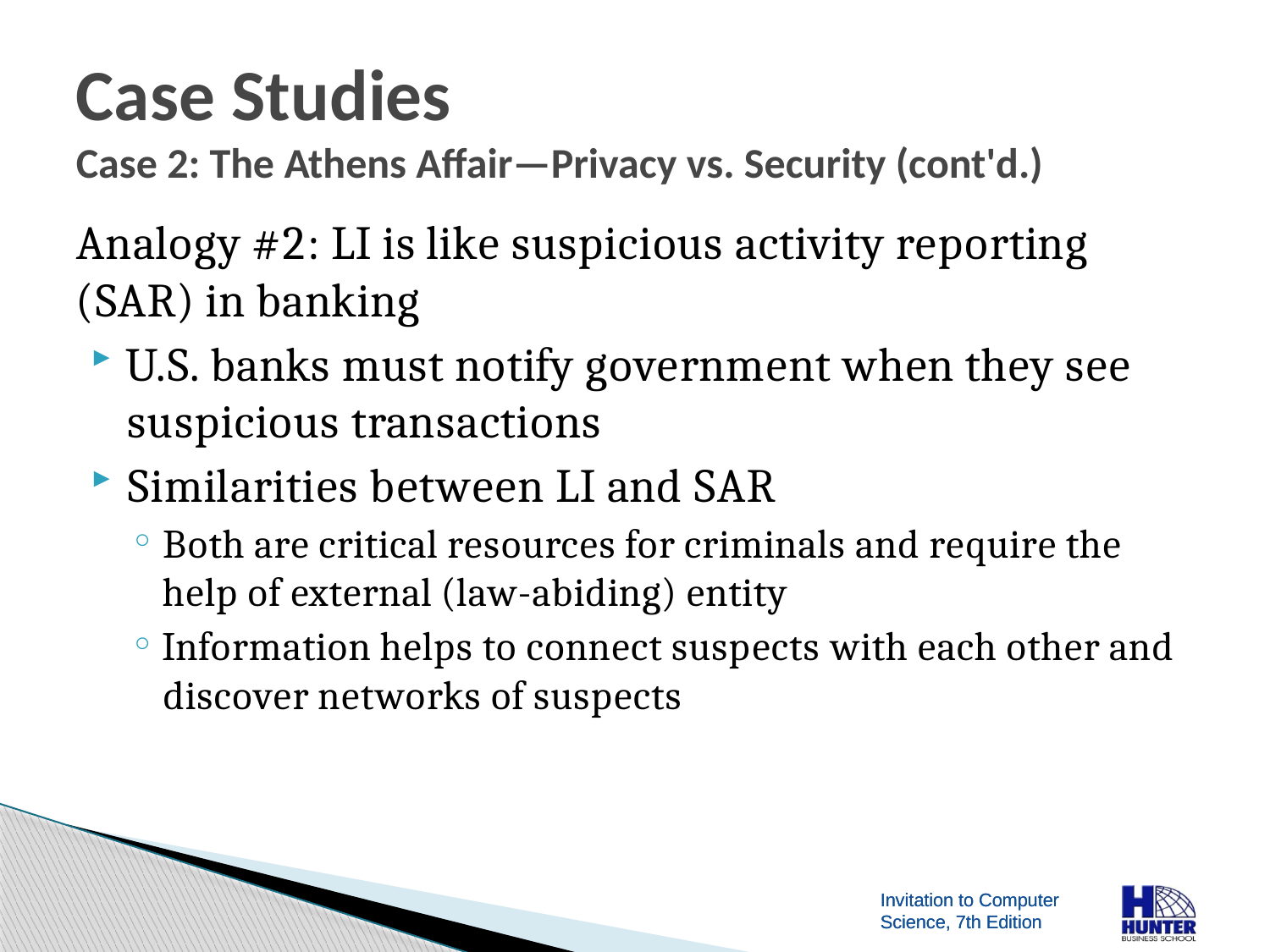

# Case Studies Case 2: The Athens Affair—Privacy vs. Security (cont'd.)
Analogy #2: LI is like suspicious activity reporting (SAR) in banking
U.S. banks must notify government when they see suspicious transactions
Similarities between LI and SAR
Both are critical resources for criminals and require the help of external (law-abiding) entity
Information helps to connect suspects with each other and discover networks of suspects